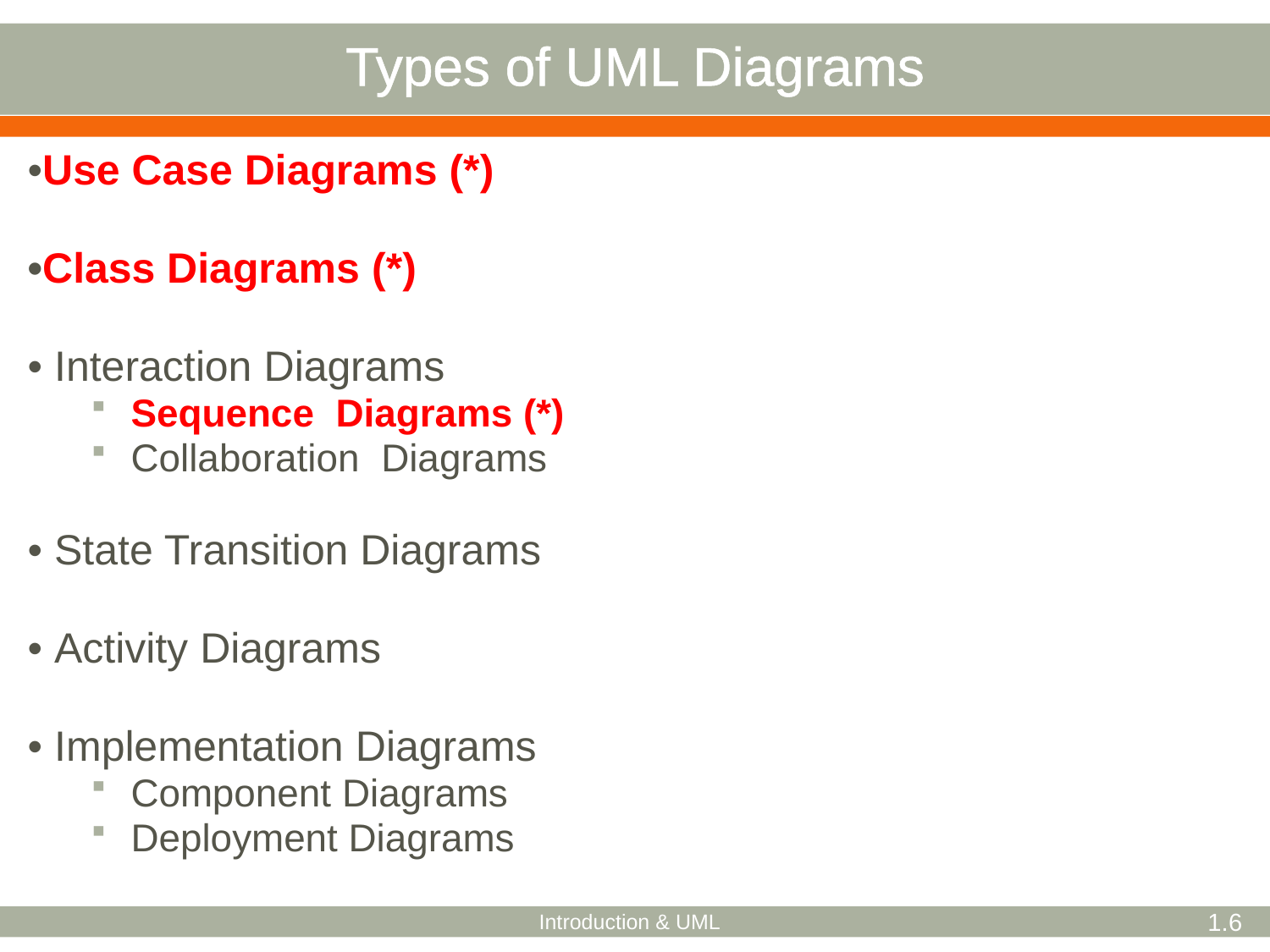

# Types of UML Diagrams
•Use Case Diagrams (*)

•Class Diagrams (*)

• Interaction Diagrams
Sequence  Diagrams (*)
Collaboration  Diagrams

• State Transition Diagrams

• Activity Diagrams

• Implementation Diagrams
Component Diagrams
Deployment Diagrams

Introduction & UML
1.6